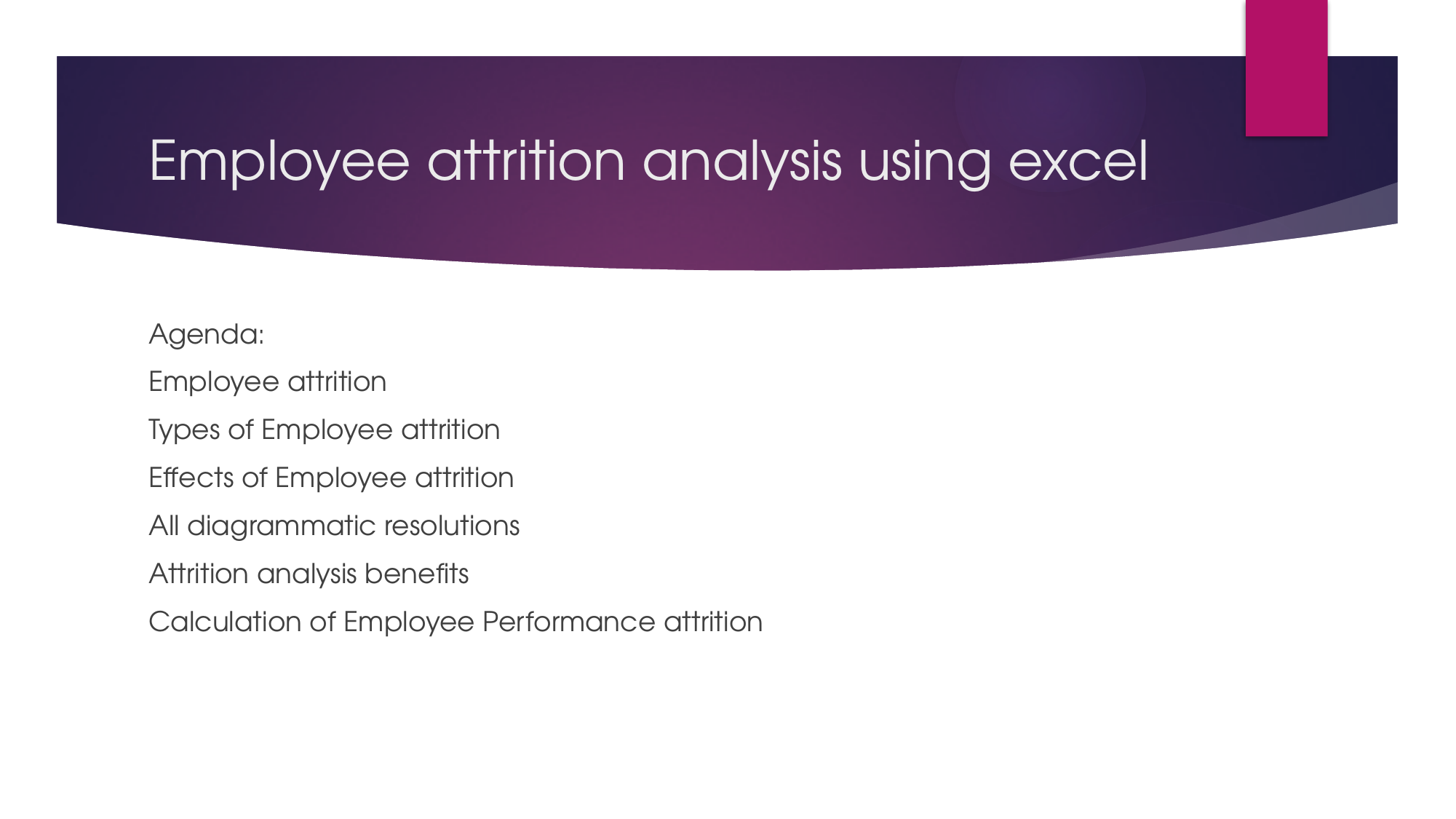

# Employee attrition analysis using excel
Agenda:
Employee attrition
Types of Employee attrition
Effects of Employee attrition
All diagrammatic resolutions
Attrition analysis benefits
Calculation of Employee Performance attrition